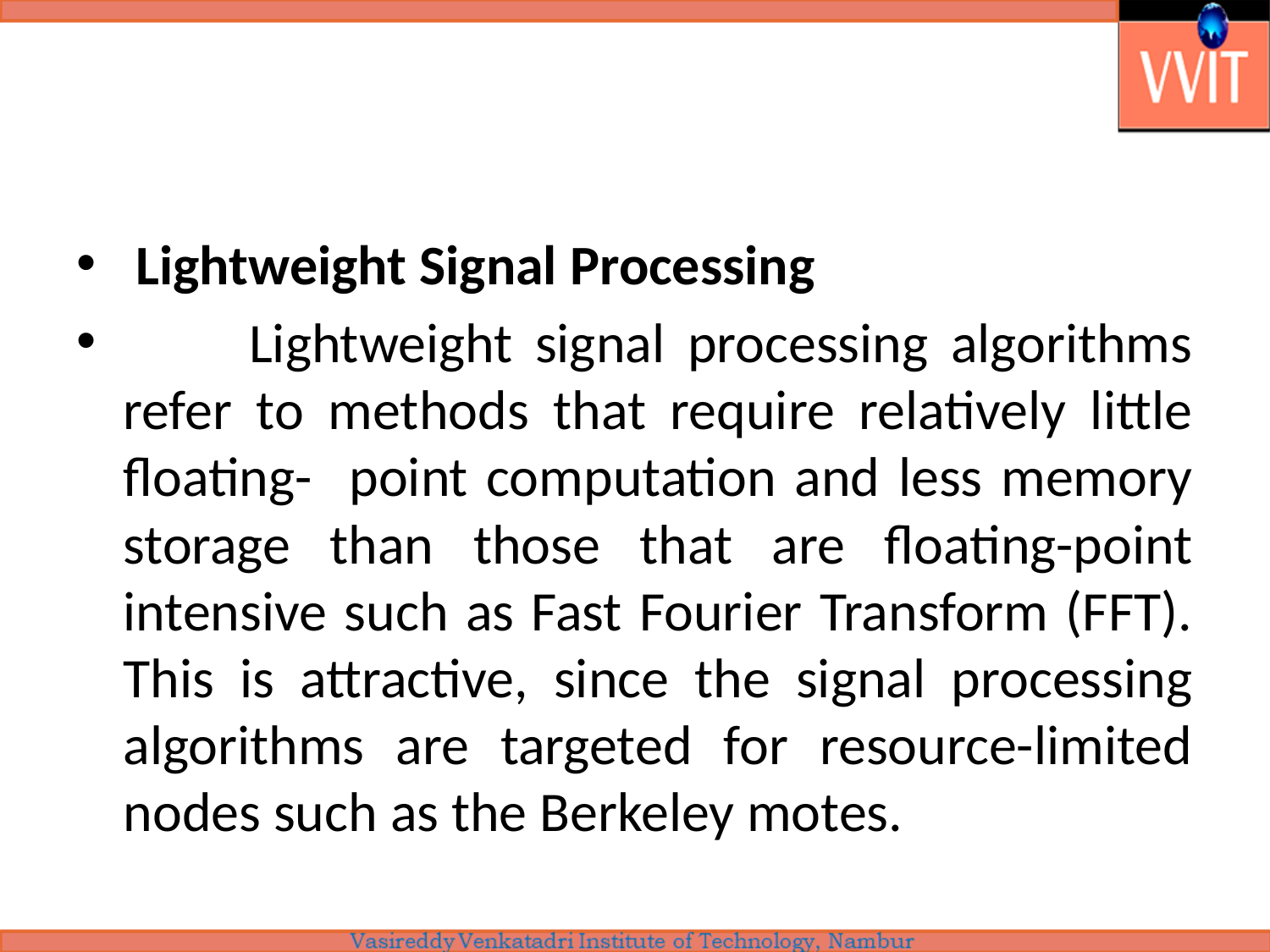

#
 Lightweight Signal Processing
	Lightweight signal processing algorithms refer to methods that require relatively little floating-  point computation and less memory storage than those that are floating-point intensive such as Fast Fourier Transform (FFT). This is attractive, since the signal processing algorithms are targeted for resource-limited nodes such as the Berkeley motes.